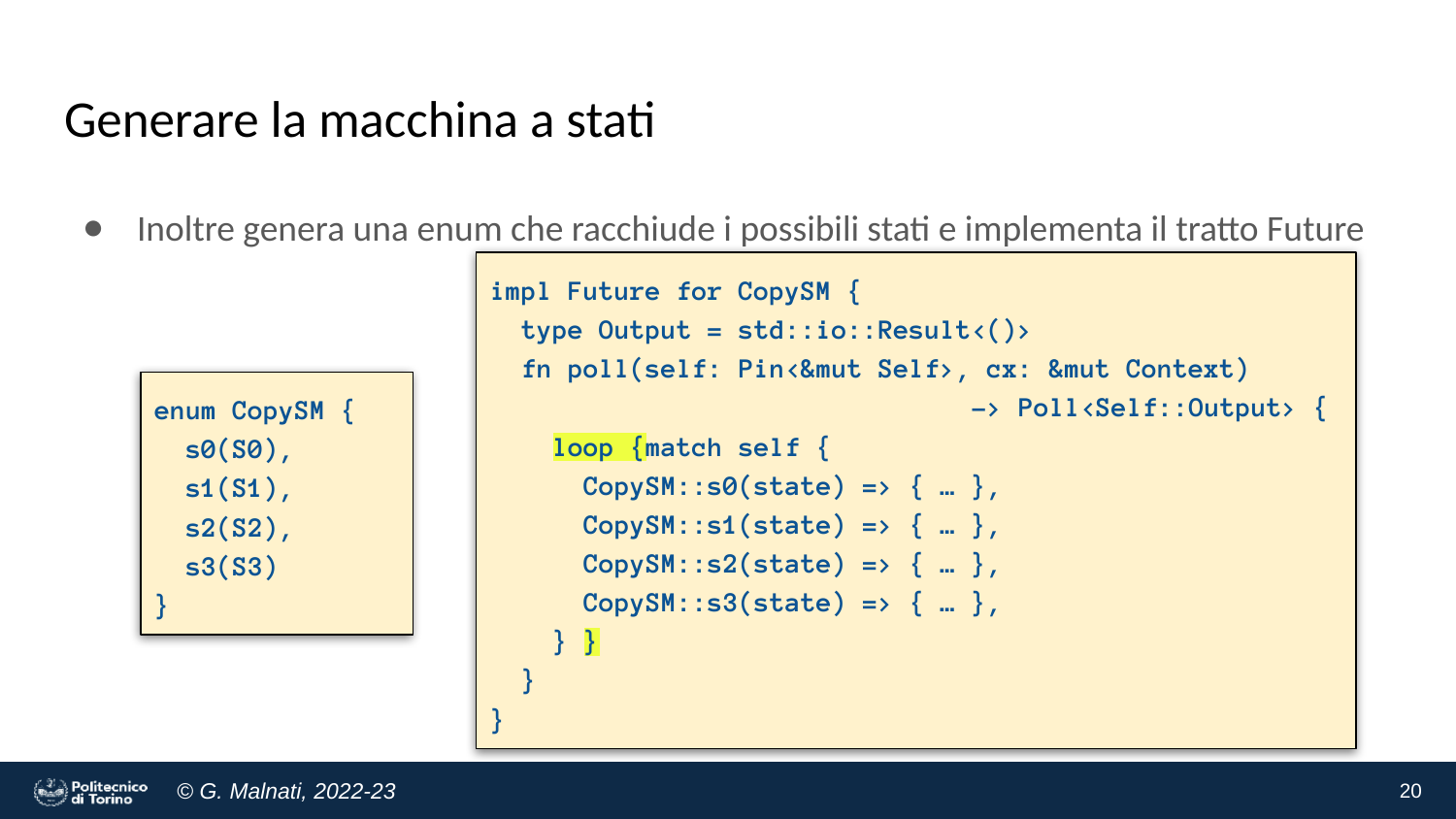

# Generare la macchina a stati
Inoltre genera una enum che racchiude i possibili stati e implementa il tratto Future
impl Future for CopySM {
  type Output = std::io::Result<()>
  fn poll(self: Pin<&mut Self>, cx: &mut Context)
                               -> Poll<Self::Output> {
    loop {match self {
      CopySM::s0(state) => { … },
      CopySM::s1(state) => { … },
      CopySM::s2(state) => { … },
      CopySM::s3(state) => { … },
    } }
  }
}
enum CopySM {
  s0(S0),
  s1(S1),
  s2(S2),
  s3(S3)
}
20